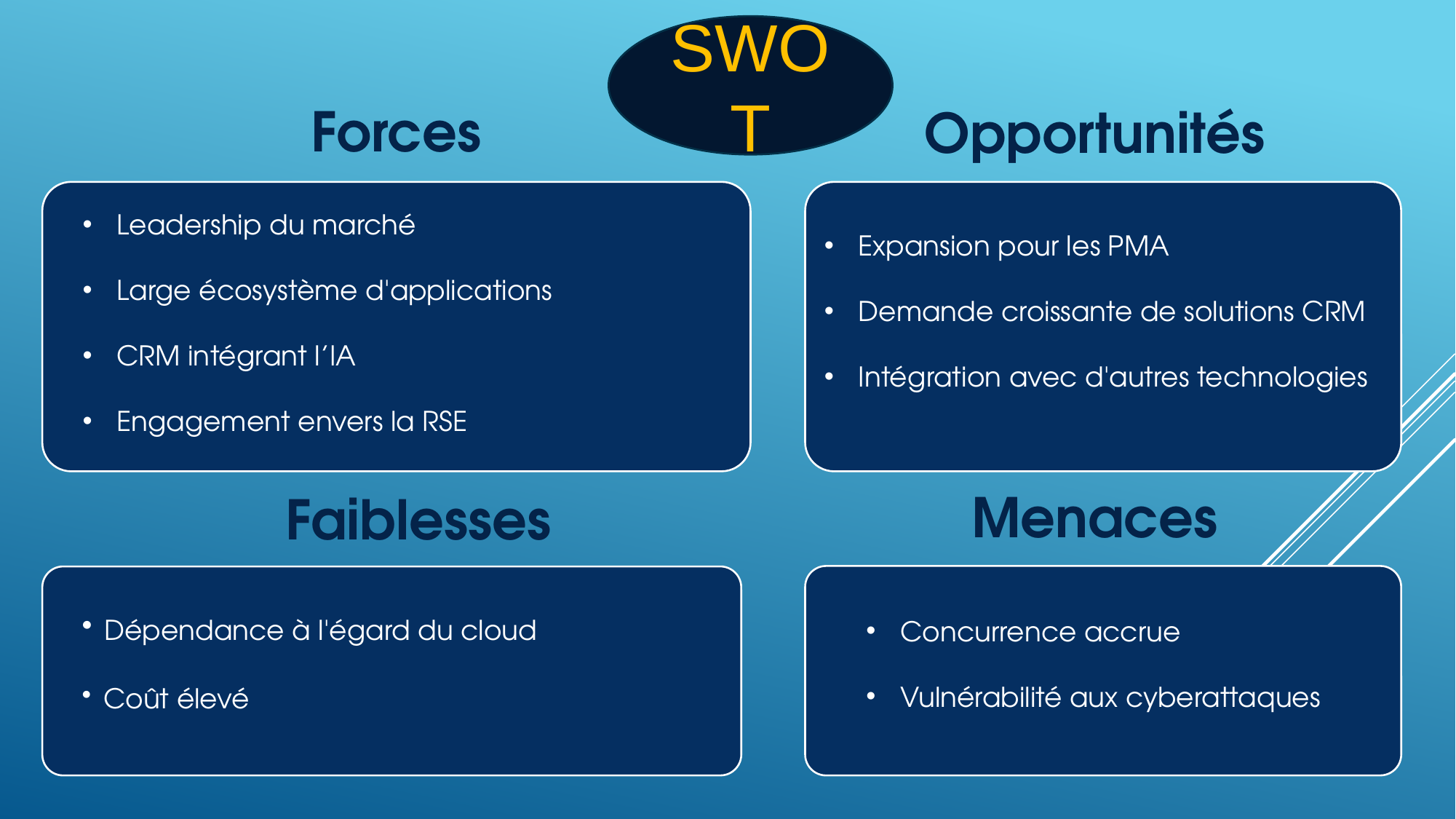

SWOT
Forces
Opportunités

Expansion pour les PMA

Demande croissante de solutions CRM

Intégration avec d'autres technologies

Leadership du marché

Large écosystème d'applications

CRM intégrant l’IA

Engagement envers la RSE
Menaces
Faiblesses

Concurrence accrue

Vulnérabilité aux cyberattaques

 Dépendance à l'égard du cloud

 Coût élevé